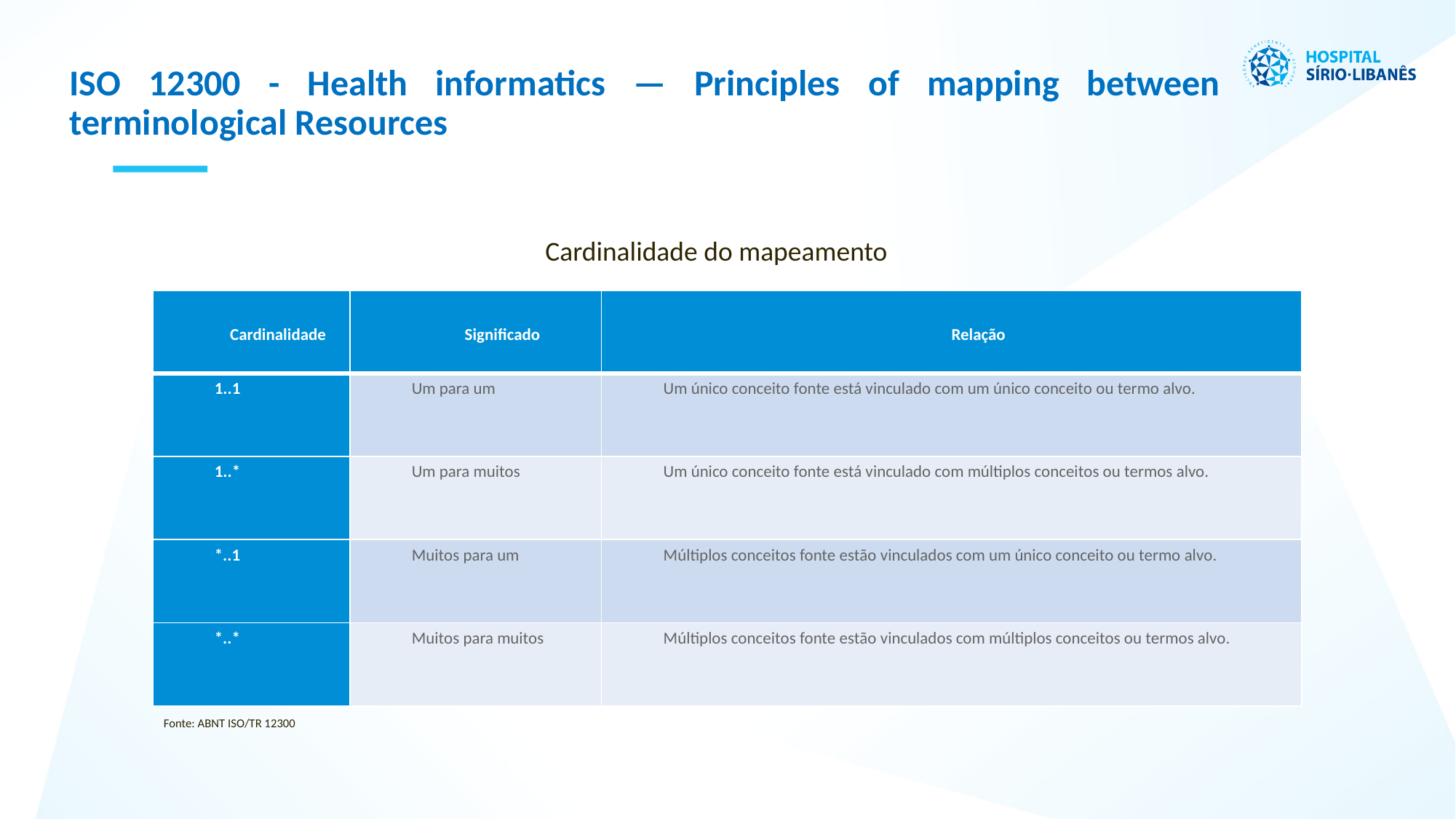

ISO 12300 - Health informatics — Principles of mapping between terminological Resources

Cardinalidade do mapeamento
| Cardinalidade | Significado | Relação |
| --- | --- | --- |
| 1..1 | Um para um | Um único conceito fonte está vinculado com um único conceito ou termo alvo. |
| 1..\* | Um para muitos | Um único conceito fonte está vinculado com múltiplos conceitos ou termos alvo. |
| \*..1 | Muitos para um | Múltiplos conceitos fonte estão vinculados com um único conceito ou termo alvo. |
| \*..\* | Muitos para muitos | Múltiplos conceitos fonte estão vinculados com múltiplos conceitos ou termos alvo. |
Fonte: ABNT ISO/TR 12300